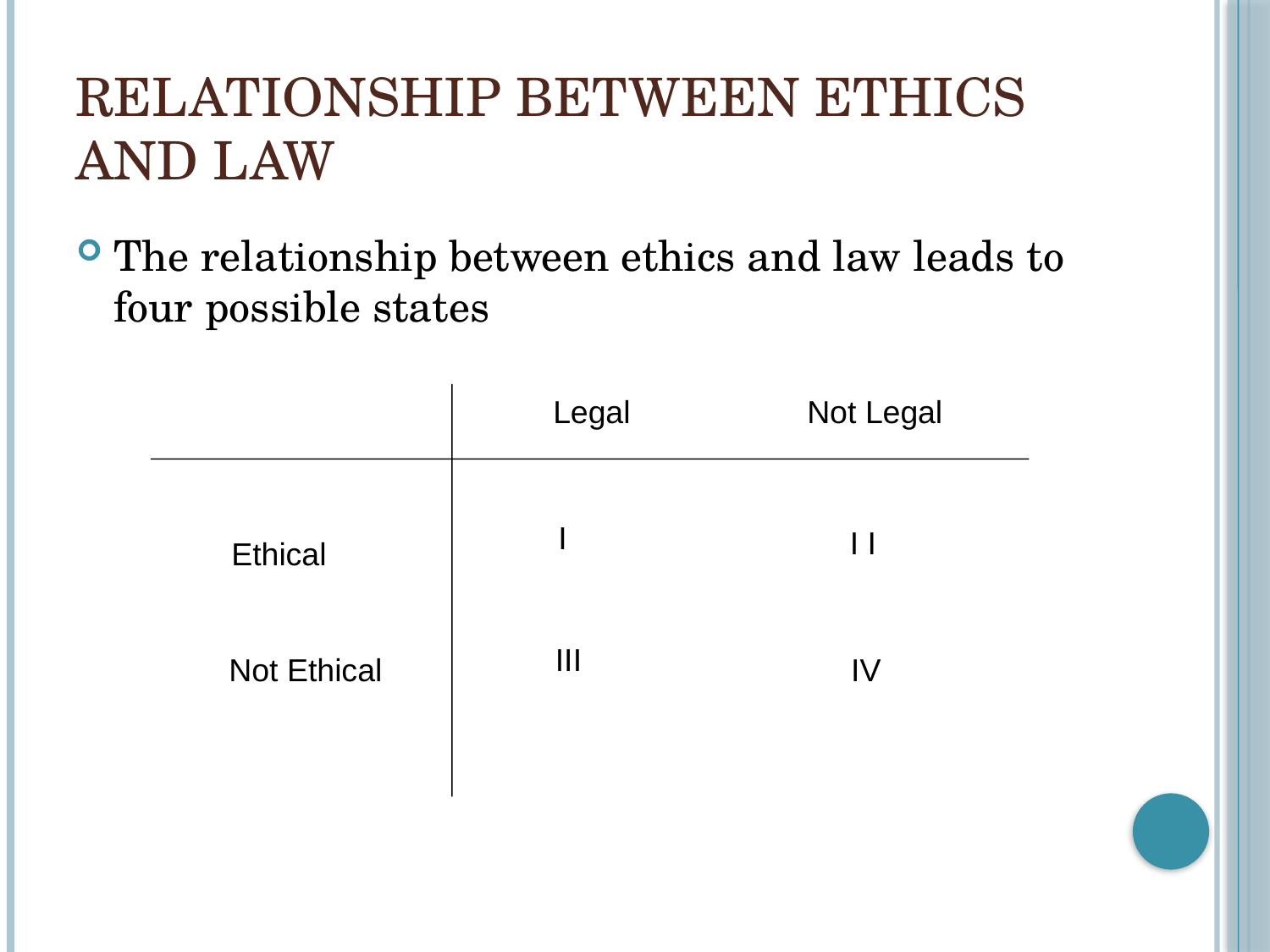

# Relationship between Ethics and Law
The relationship between ethics and law leads to four possible states

Legal		Not Legal

I
I I
Ethical
III
Not Ethical
IV